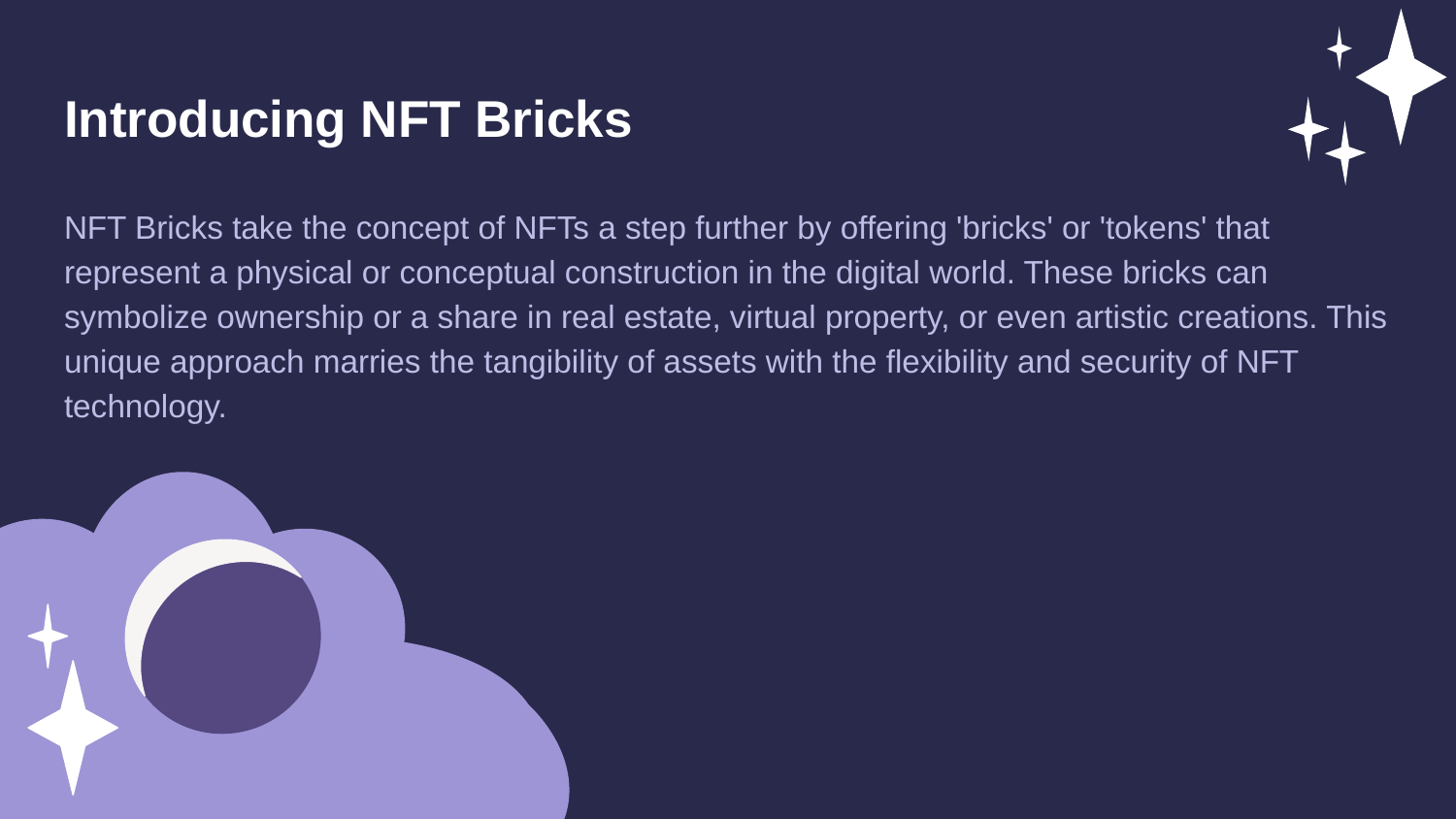

Introducing NFT Bricks
NFT Bricks take the concept of NFTs a step further by offering 'bricks' or 'tokens' that represent a physical or conceptual construction in the digital world. These bricks can symbolize ownership or a share in real estate, virtual property, or even artistic creations. This unique approach marries the tangibility of assets with the flexibility and security of NFT technology.